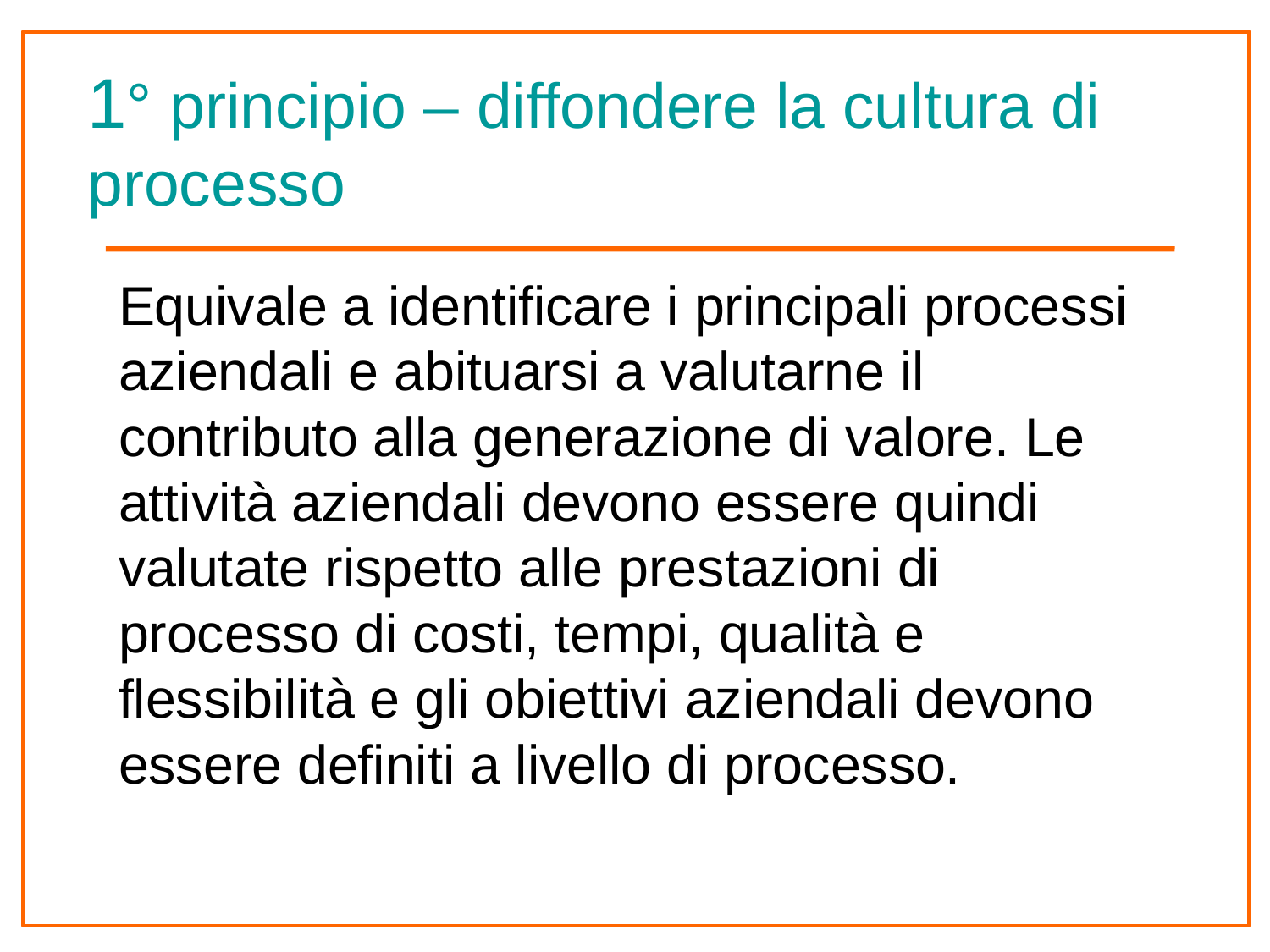

# 1° principio – diffondere la cultura di processo
Equivale a identificare i principali processi aziendali e abituarsi a valutarne il contributo alla generazione di valore. Le attività aziendali devono essere quindi valutate rispetto alle prestazioni di processo di costi, tempi, qualità e flessibilità e gli obiettivi aziendali devono essere definiti a livello di processo.